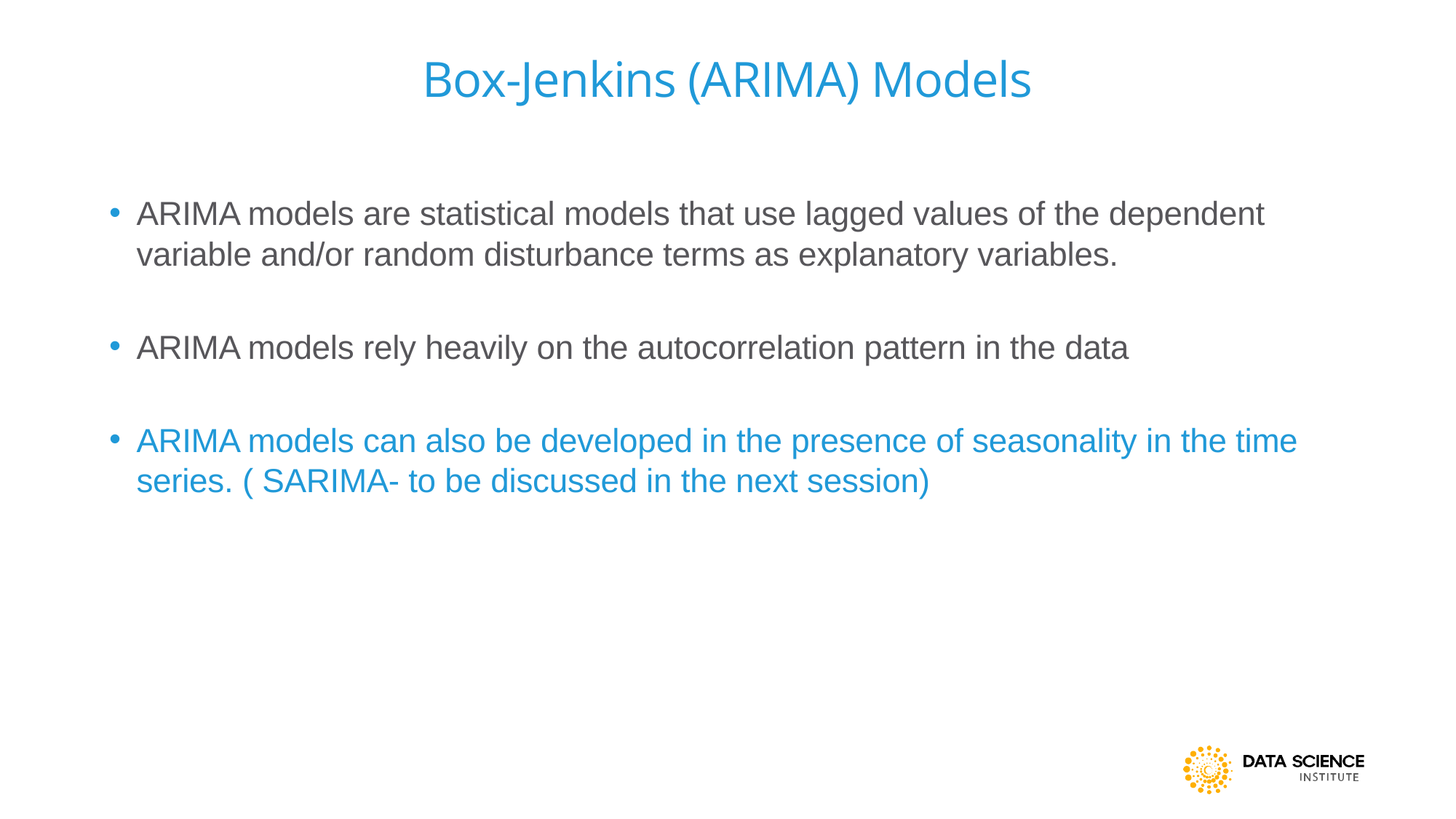

# Box-Jenkins (ARIMA) Models

ARIMA models are statistical models that use lagged values of the dependent variable and/or random disturbance terms as explanatory variables.

ARIMA models rely heavily on the autocorrelation pattern in the data

ARIMA models can also be developed in the presence of seasonality in the time series. ( SARIMA- to be discussed in the next session)